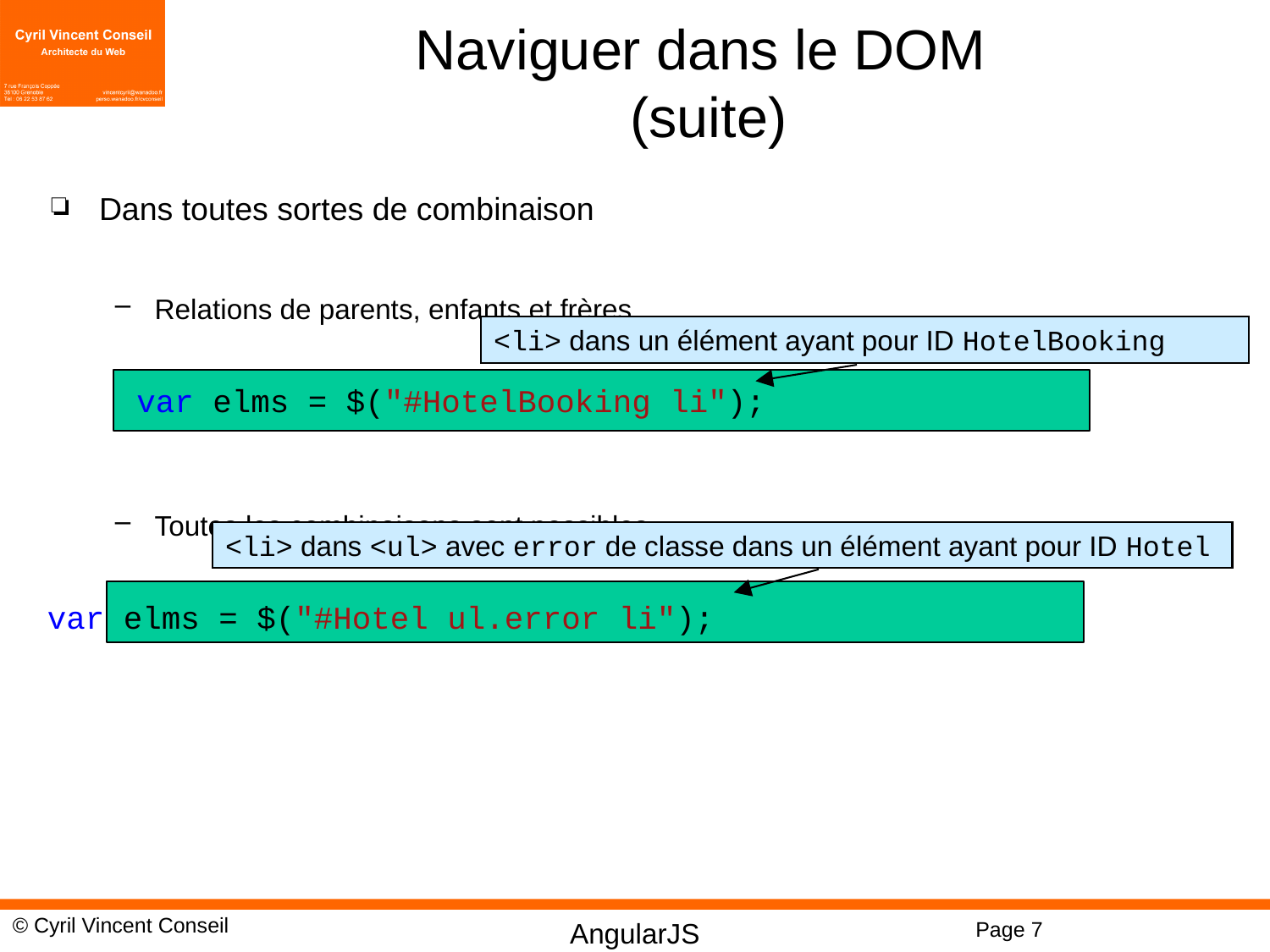

# Naviguer dans le DOM (suite)
Dans toutes sortes de combinaison

Relations de parents, enfants et frères

Toutes les combinaisons sont possibles

<li> dans un élément ayant pour ID HotelBooking

var elms = $("#HotelBooking li");

<li> dans <ul> avec error de classe dans un élément ayant pour ID Hotel

var elms = $("#Hotel ul.error li");